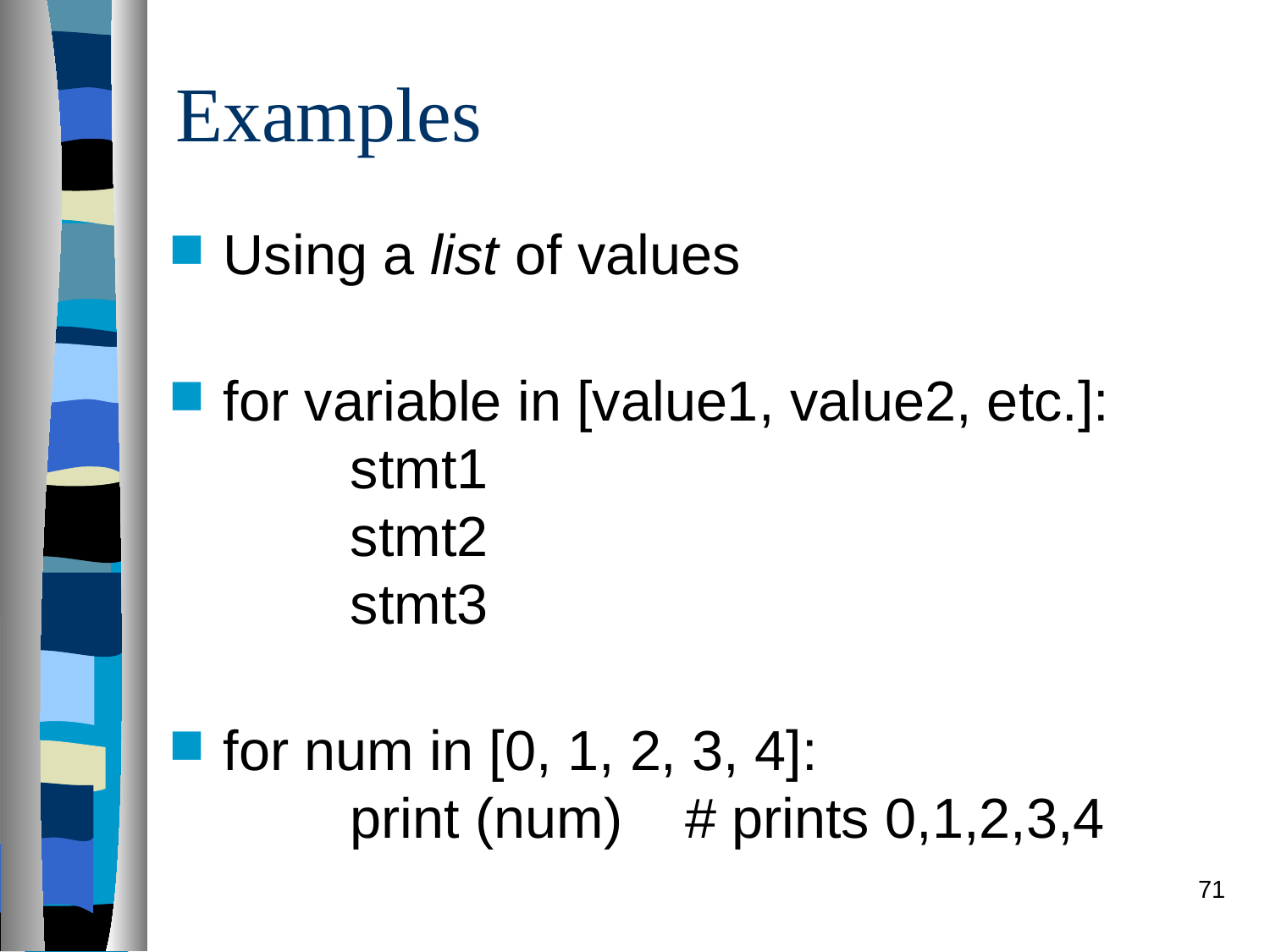

# Examples
Using a list of values
for variable in [value1, value2, etc.]:
	stmt1
	stmt2
	stmt3
for num in [0, 1, 2, 3, 4]:
	print (num)    # prints 0,1,2,3,4
71